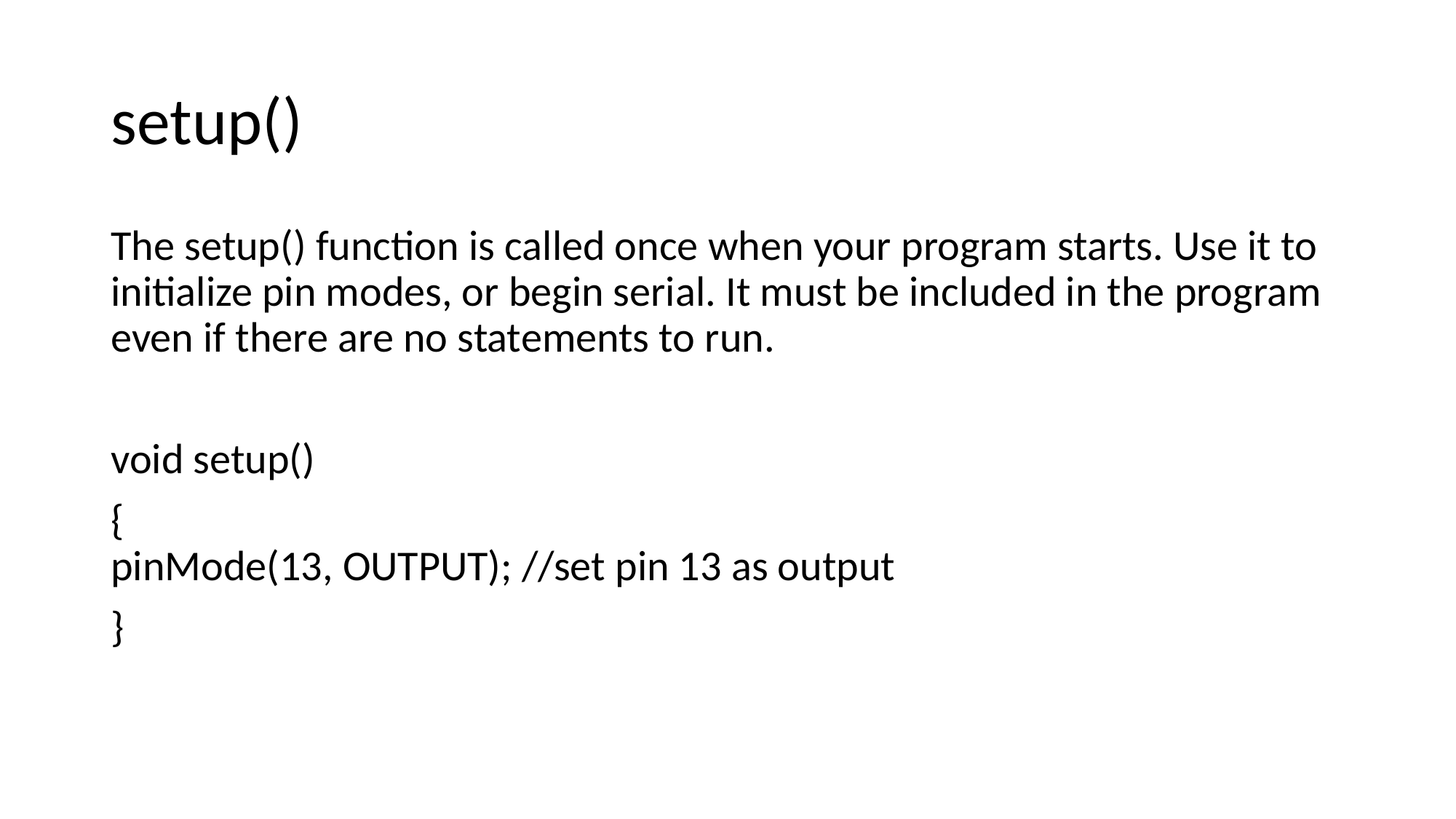

# setup()
The setup() function is called once when your program starts. Use it to initialize pin modes, or begin serial. It must be included in the program even if there are no statements to run.

void setup()
{
pinMode(13, OUTPUT); //set pin 13 as output
}